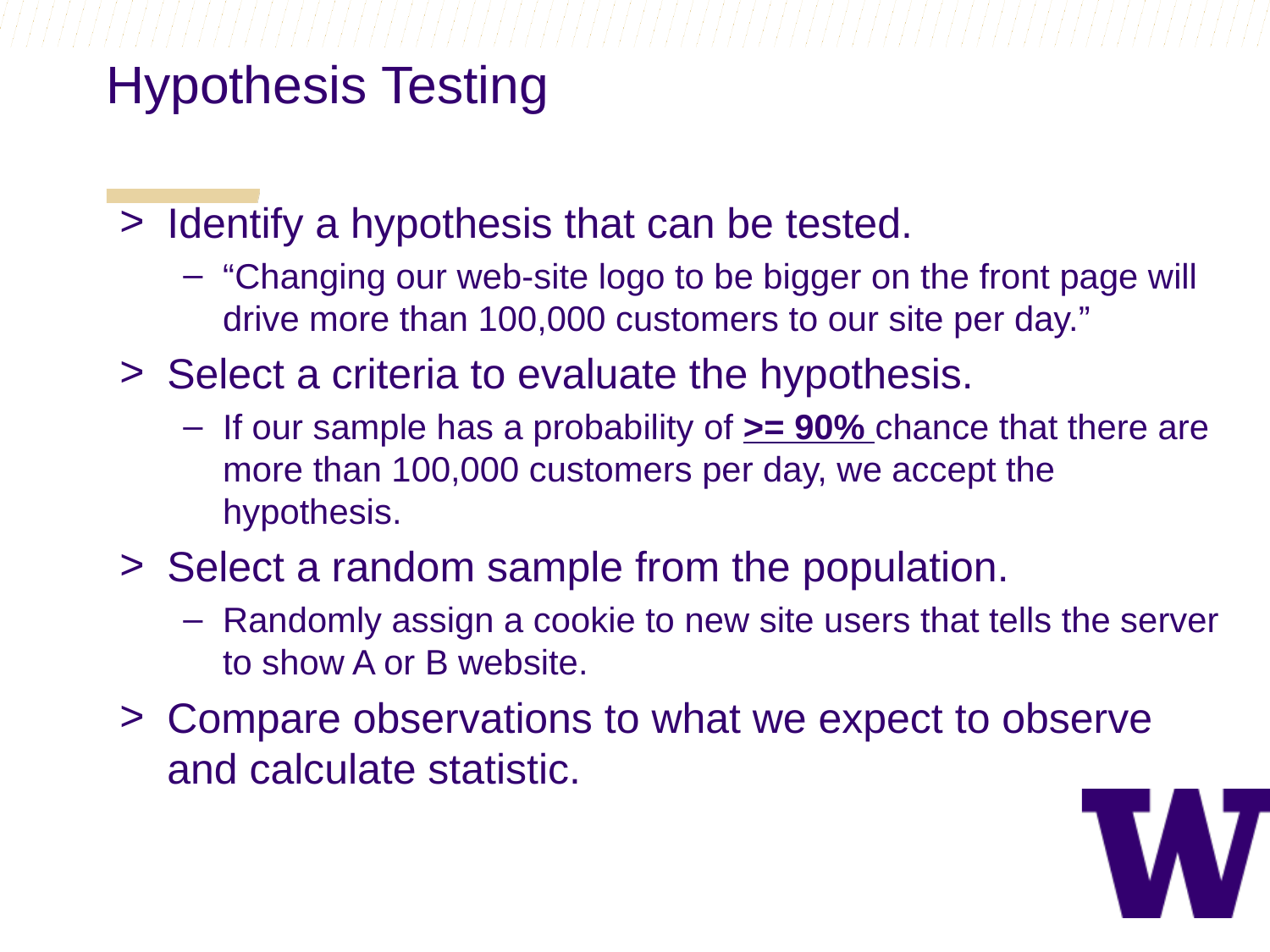

Hypothesis Testing
Identify a hypothesis that can be tested.
“Changing our web-site logo to be bigger on the front page will drive more than 100,000 customers to our site per day.”
Select a criteria to evaluate the hypothesis.
If our sample has a probability of >= 90% chance that there are more than 100,000 customers per day, we accept the hypothesis.
Select a random sample from the population.
Randomly assign a cookie to new site users that tells the server to show A or B website.
Compare observations to what we expect to observe and calculate statistic.